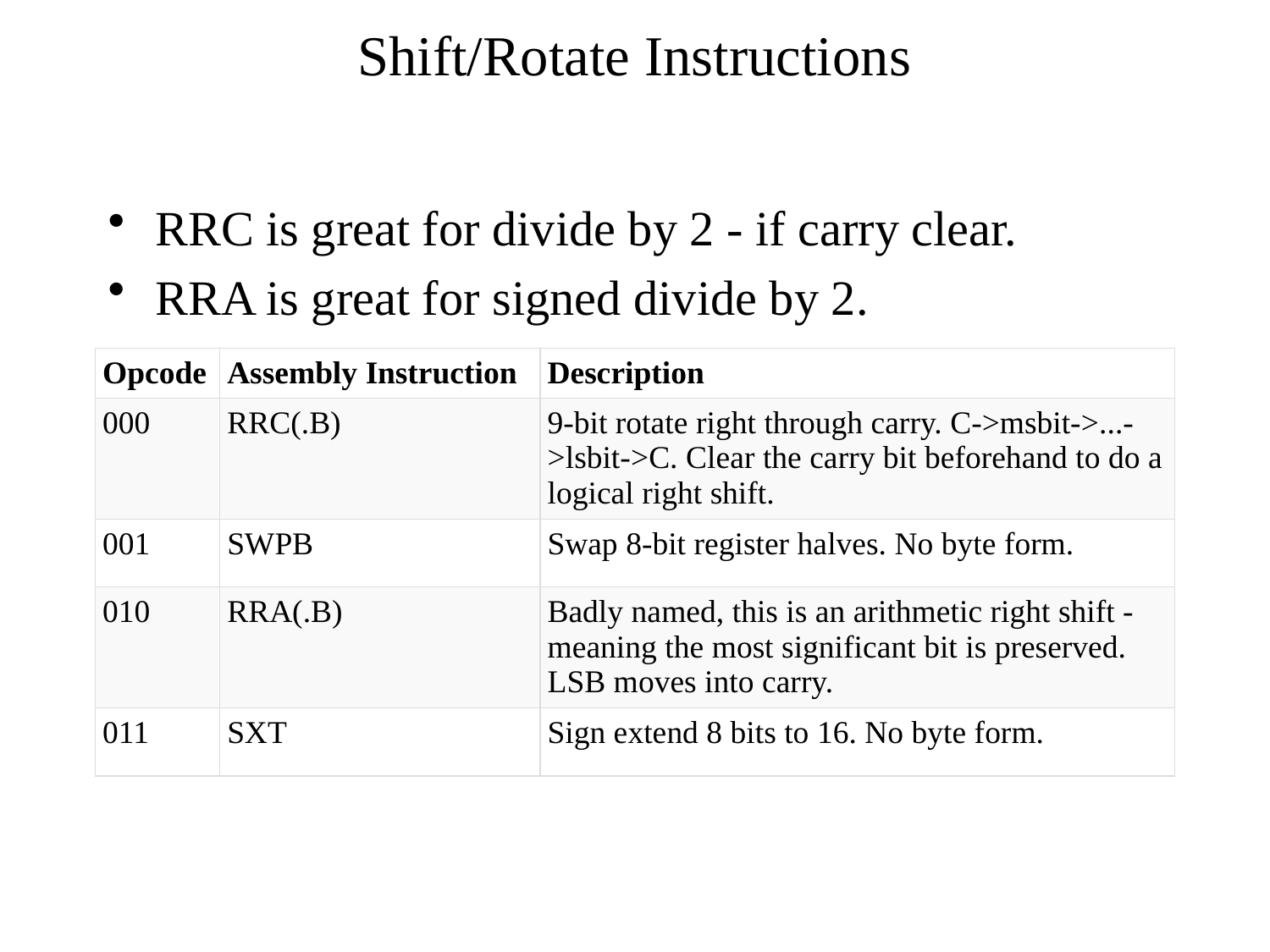

# Shift/Rotate Instructions
RRC is great for divide by 2 - if carry clear.
RRA is great for signed divide by 2.
| Opcode | Assembly Instruction | Description |
| --- | --- | --- |
| 000 | RRC(.B) | 9-bit rotate right through carry. C->msbit->...->lsbit->C. Clear the carry bit beforehand to do a logical right shift. |
| 001 | SWPB | Swap 8-bit register halves. No byte form. |
| 010 | RRA(.B) | Badly named, this is an arithmetic right shift - meaning the most significant bit is preserved. LSB moves into carry. |
| 011 | SXT | Sign extend 8 bits to 16. No byte form. |